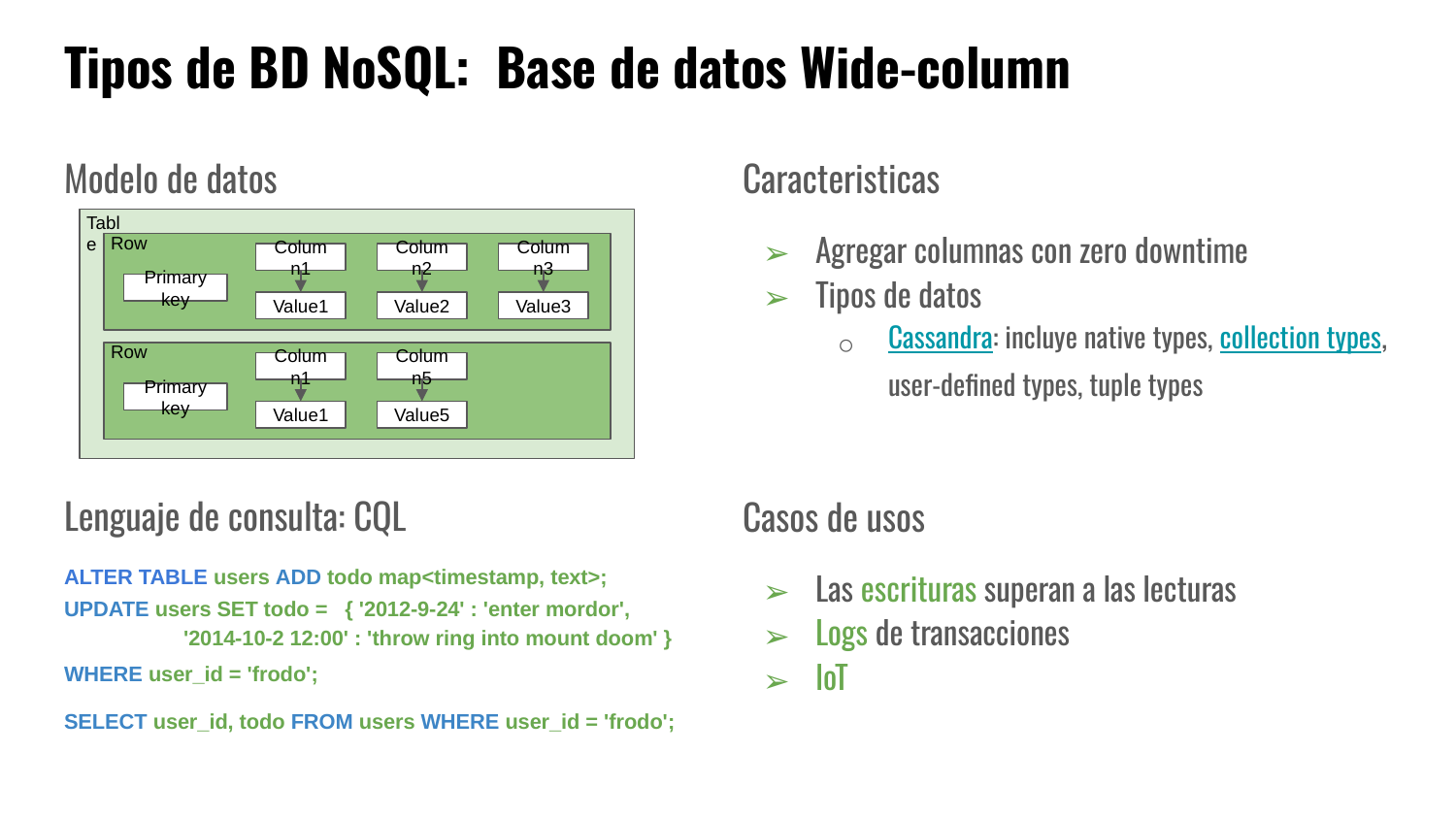

# Tipos de BD NoSQL:  Base de datos Wide-column

Modelo de datos

Caracteristicas
Agregar columnas con zero downtime
Tipos de datos
Cassandra: incluye native types, collection types, user-defined types, tuple types
Table

Row

Column1
Column2
Column3
Primary key
Value1
Value2
Value3
Row

Column1
Column5
Primary key
Value1
Value5
Lenguaje de consulta: CQL
ALTER TABLE users ADD todo map<timestamp, text>;
UPDATE users SET todo =   { '2012-9-24' : 'enter mordor',
        '2014-10-2 12:00' : 'throw ring into mount doom' }
WHERE user_id = 'frodo';
SELECT user_id, todo FROM users WHERE user_id = 'frodo';
Casos de usos
Las escrituras superan a las lecturas
Logs de transacciones
IoT